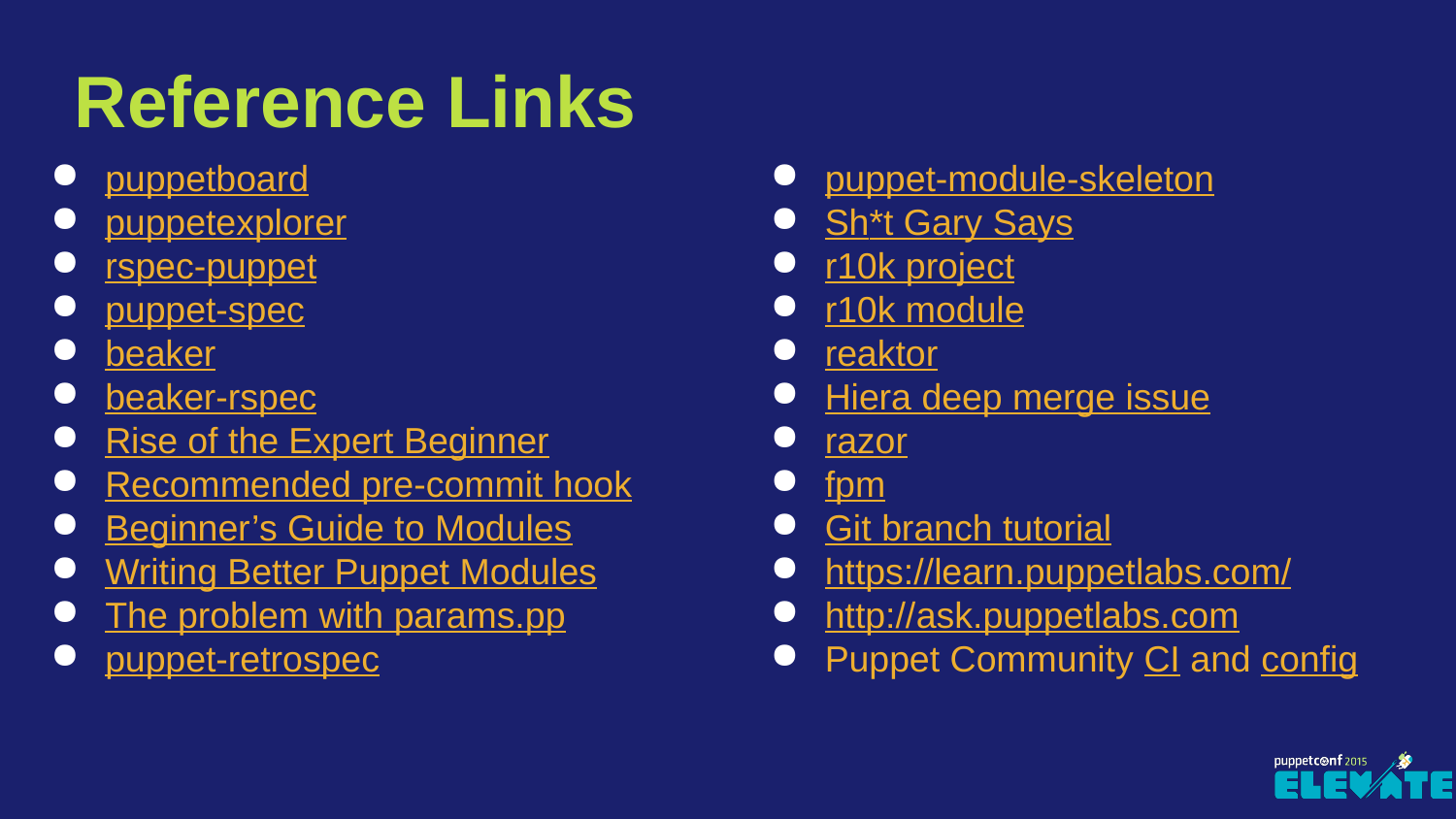

# Reference Links
puppetboard
puppetexplorer
rspec-puppet
puppet-spec
beaker
beaker-rspec
Rise of the Expert Beginner
Recommended pre-commit hook
Beginner’s Guide to Modules
Writing Better Puppet Modules
The problem with params.pp
puppet-retrospec
puppet-module-skeleton
Sh*t Gary Says
r10k project
r10k module
reaktor
Hiera deep merge issue
razor
fpm
Git branch tutorial
https://learn.puppetlabs.com/
http://ask.puppetlabs.com
Puppet Community CI and config